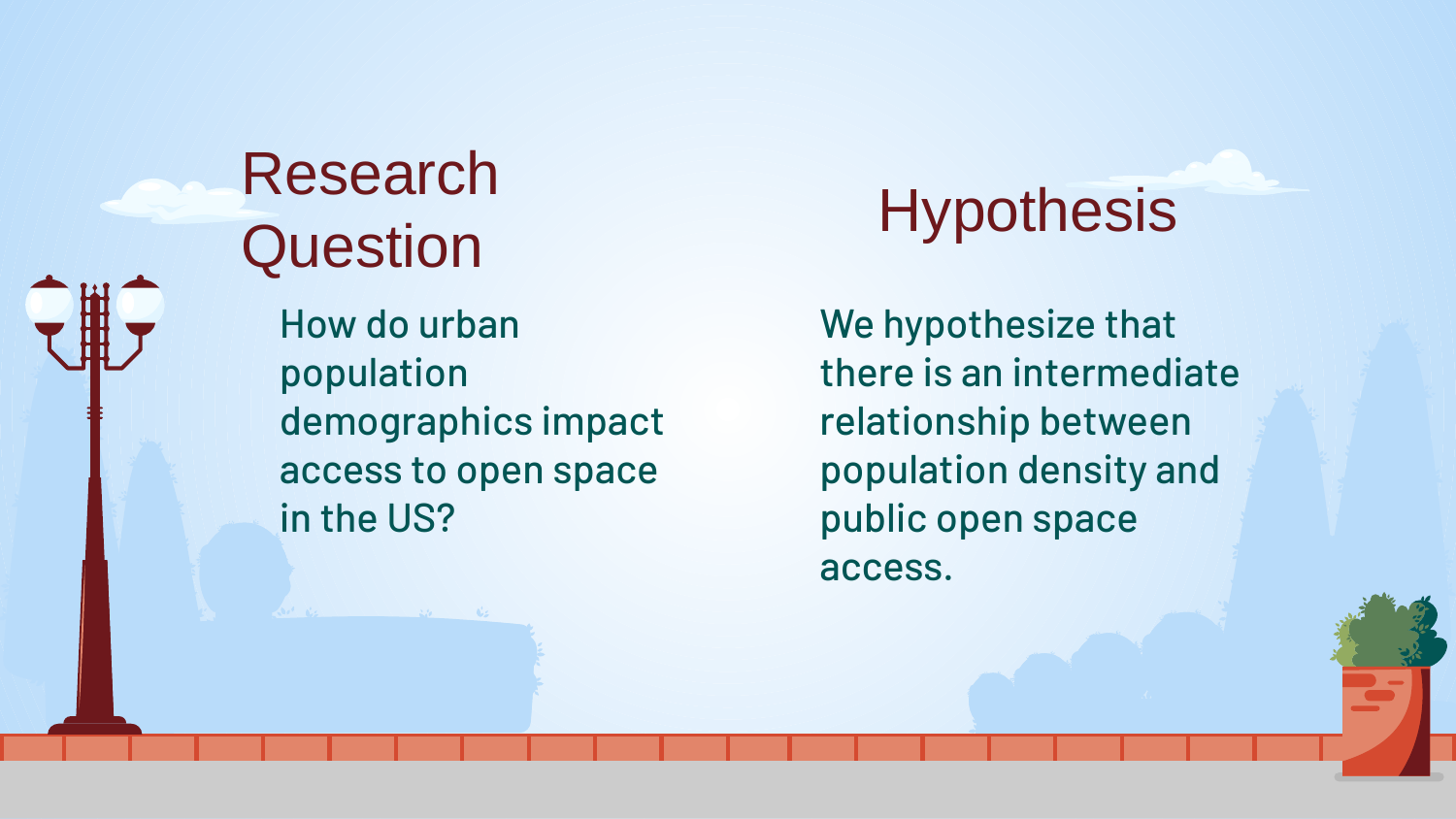

# Research Question
Hypothesis
How do urban population demographics impact access to open space in the US?
We hypothesize that there is an intermediate relationship between population density and public open space access.